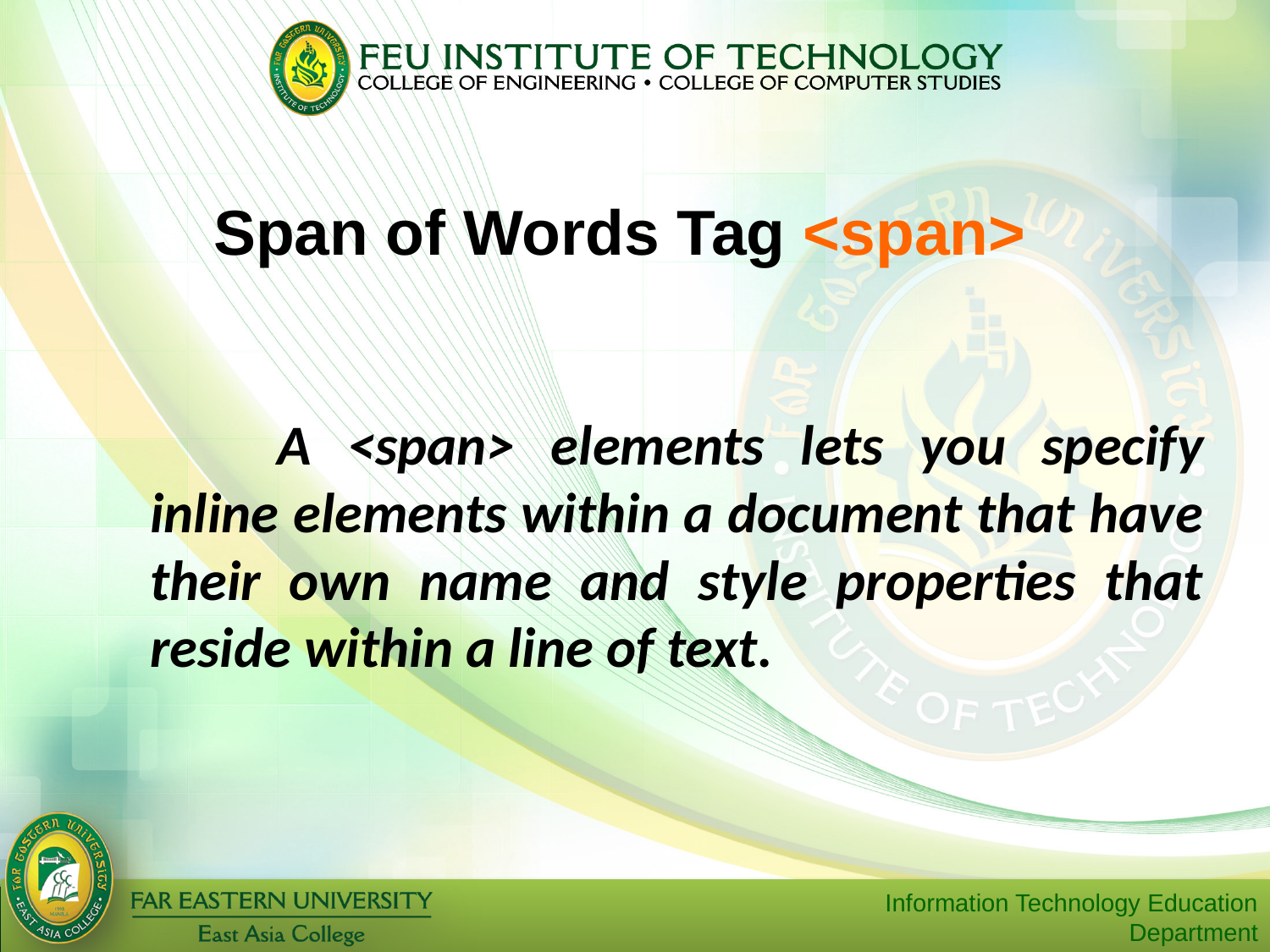

Span of Words Tag <span>
	A <span> elements lets you specify inline elements within a document that have their own name and style properties that reside within a line of text.